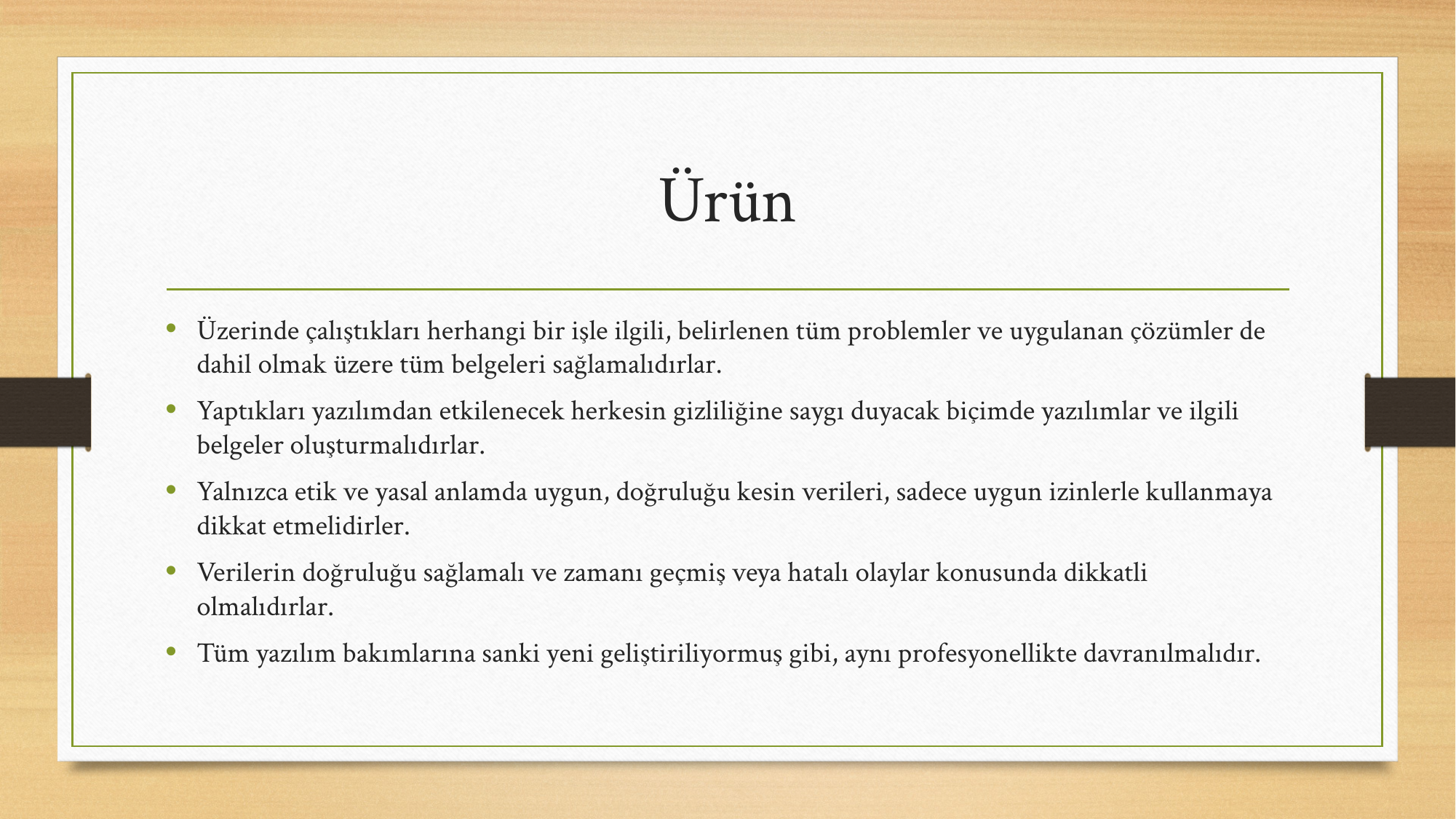

# Ürün
Üzerinde çalıştıkları herhangi bir işle ilgili, belirlenen tüm problemler ve uygulanan çözümler de dahil olmak üzere tüm belgeleri sağlamalıdırlar.
Yaptıkları yazılımdan etkilenecek herkesin gizliliğine saygı duyacak biçimde yazılımlar ve ilgili belgeler oluşturmalıdırlar.
Yalnızca etik ve yasal anlamda uygun, doğruluğu kesin verileri, sadece uygun izinlerle kullanmaya dikkat etmelidirler.
Verilerin doğruluğu sağlamalı ve zamanı geçmiş veya hatalı olaylar konusunda dikkatli olmalıdırlar.
Tüm yazılım bakımlarına sanki yeni geliştiriliyormuş gibi, aynı profesyonellikte davranılmalıdır.